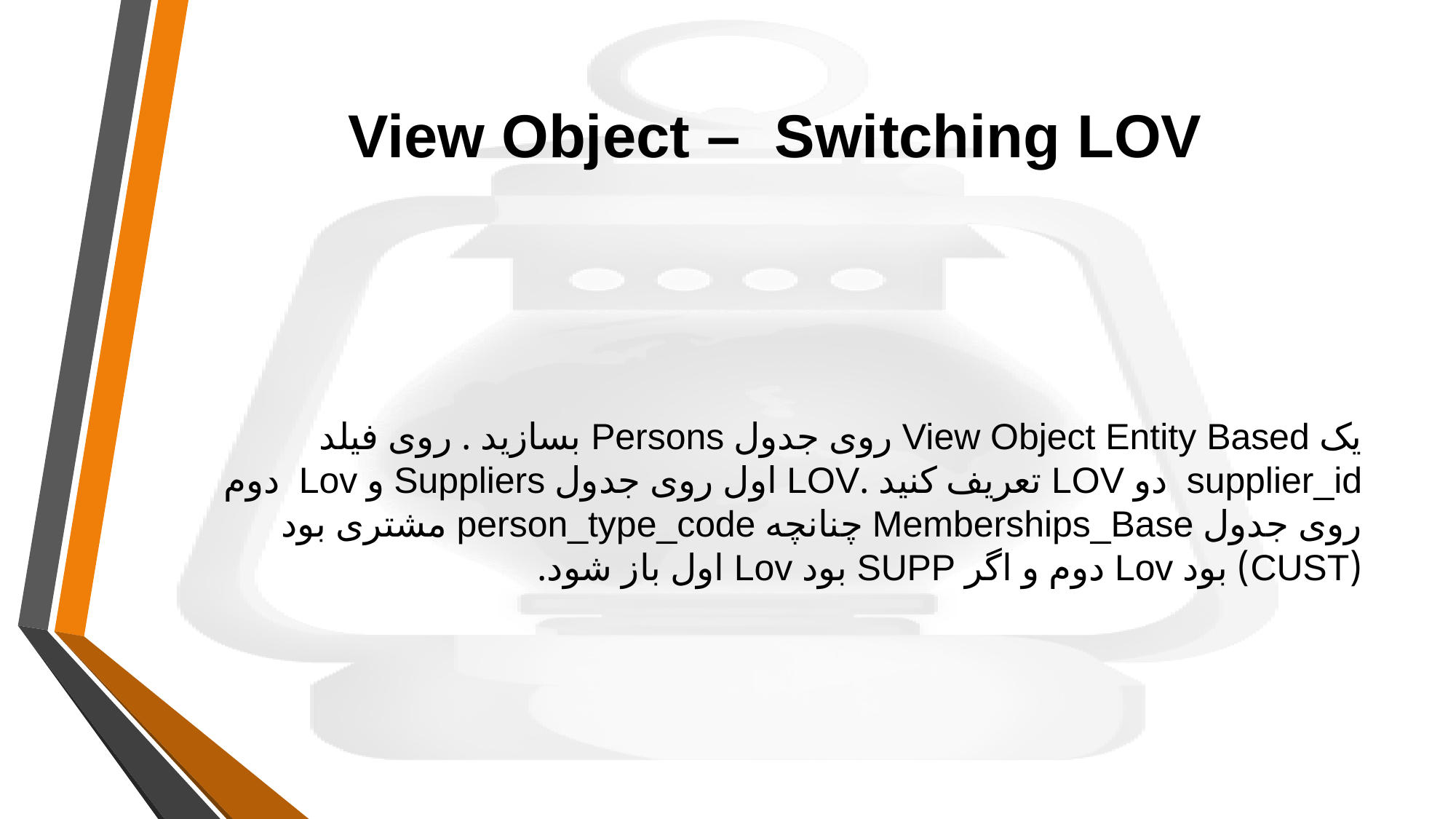

# View Object –  Switching LOV
یک View Object Entity Based روی جدول Persons بسازید . روی فیلد supplier_id  دو LOV تعریف کنید .LOV اول روی جدول Suppliers و Lov  دوم روی جدول Memberships_Base چنانچه person_type_code مشتری بود (CUST) بود Lov دوم و اگر SUPP بود Lov اول باز شود.